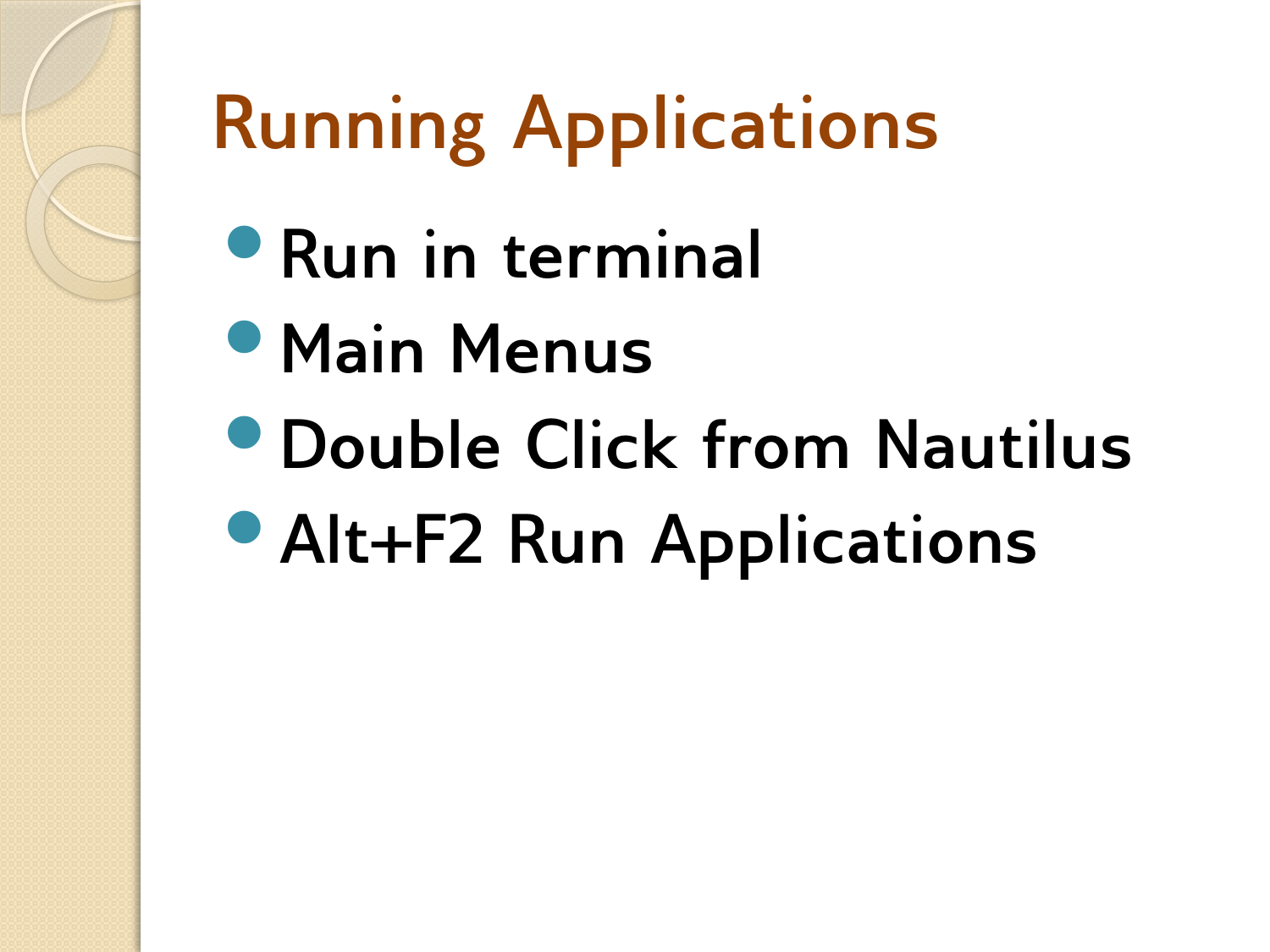

# Running Applications
Run in terminal
Main Menus
Double Click from Nautilus
Alt+F2 Run Applications